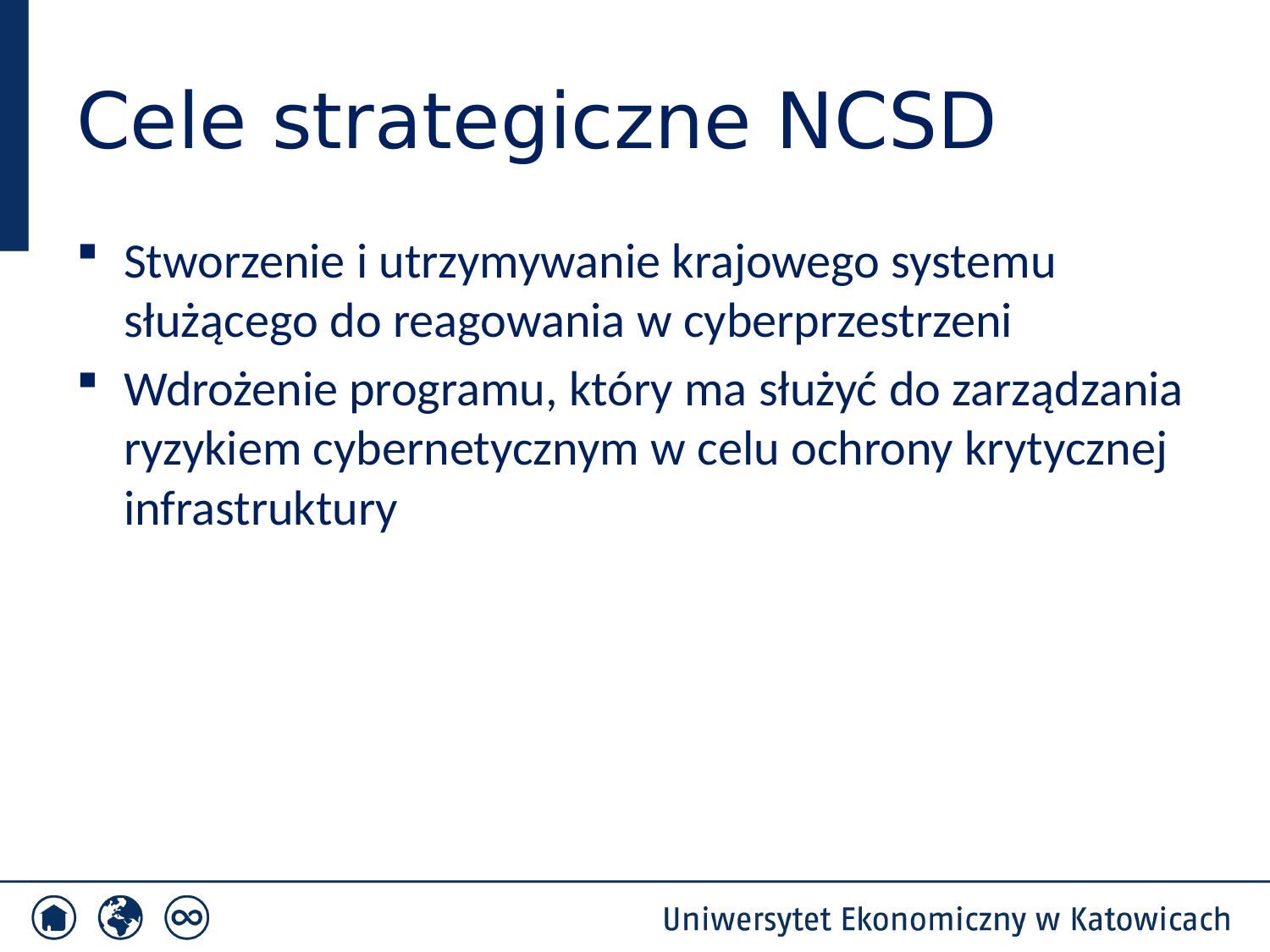

# Cele strategiczne NCSD
Stworzenie i utrzymywanie krajowego systemu służącego do reagowania w cyberprzestrzeni
Wdrożenie programu, który ma służyć do zarządzania ryzykiem cybernetycznym w celu ochrony krytycznej infrastruktury